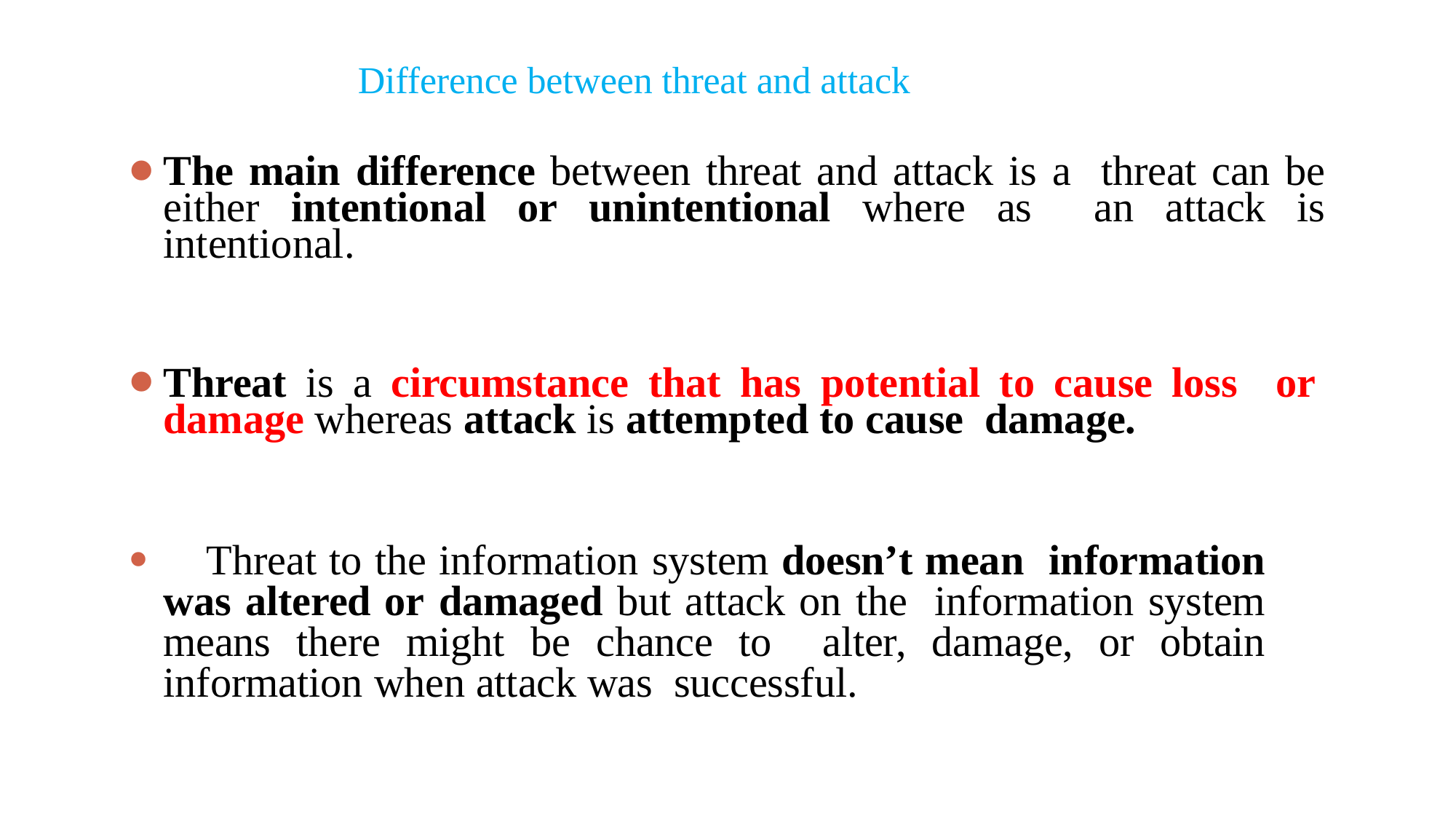

Difference between threat and attack
The main difference between threat and attack is a  threat can be either intentional or unintentional where as  an attack is intentional.

Threat is a circumstance that has potential to cause loss  or damage whereas attack is attempted to cause  damage.

	Threat to the information system doesn’t mean  information was altered or damaged but attack on the  information system means there might be chance to  alter, damage, or obtain information when attack was  successful.